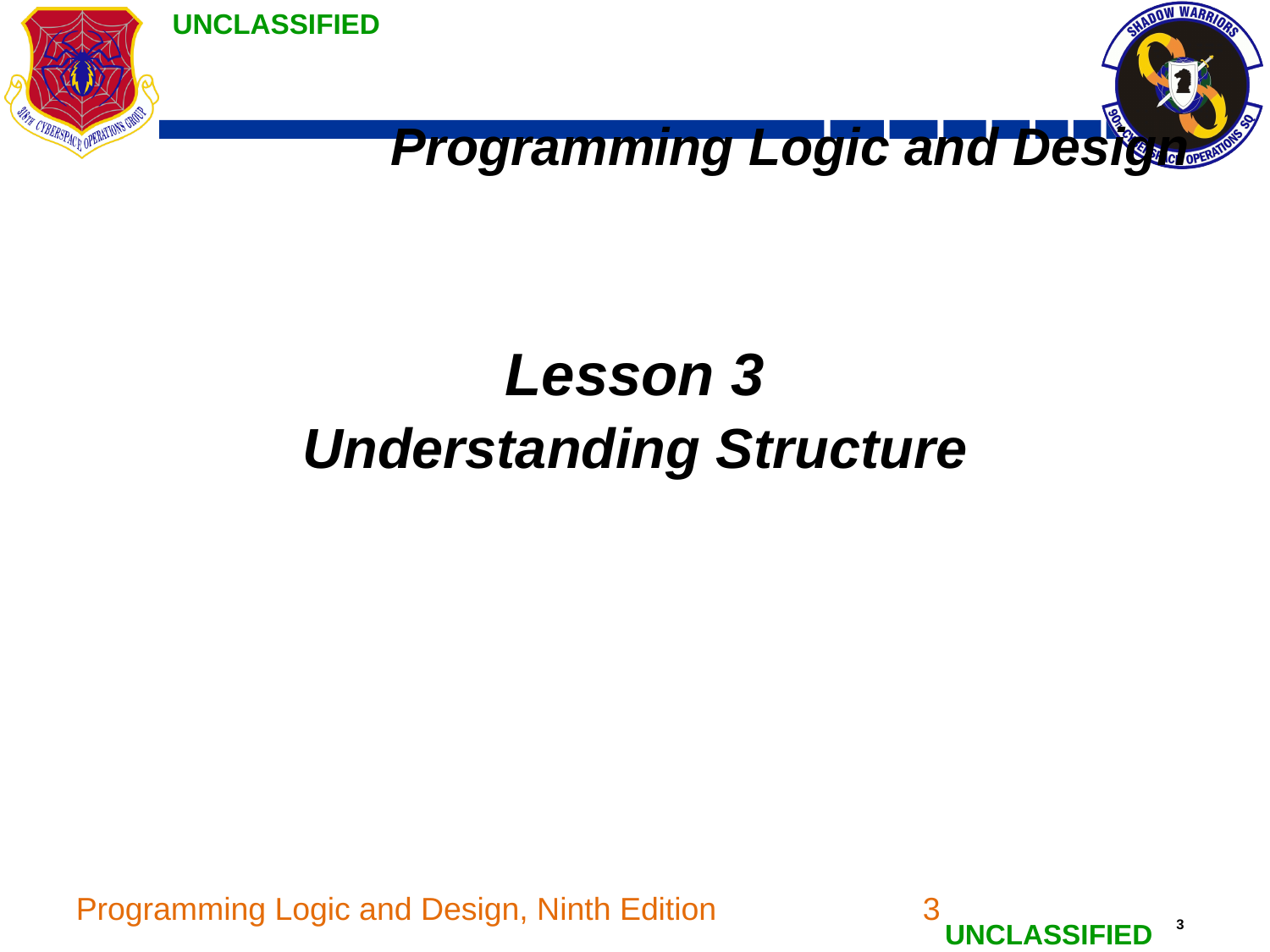

# Programming Logic and Design
Lesson 3
Understanding Structure

Programming Logic and Design, Ninth Edition
3